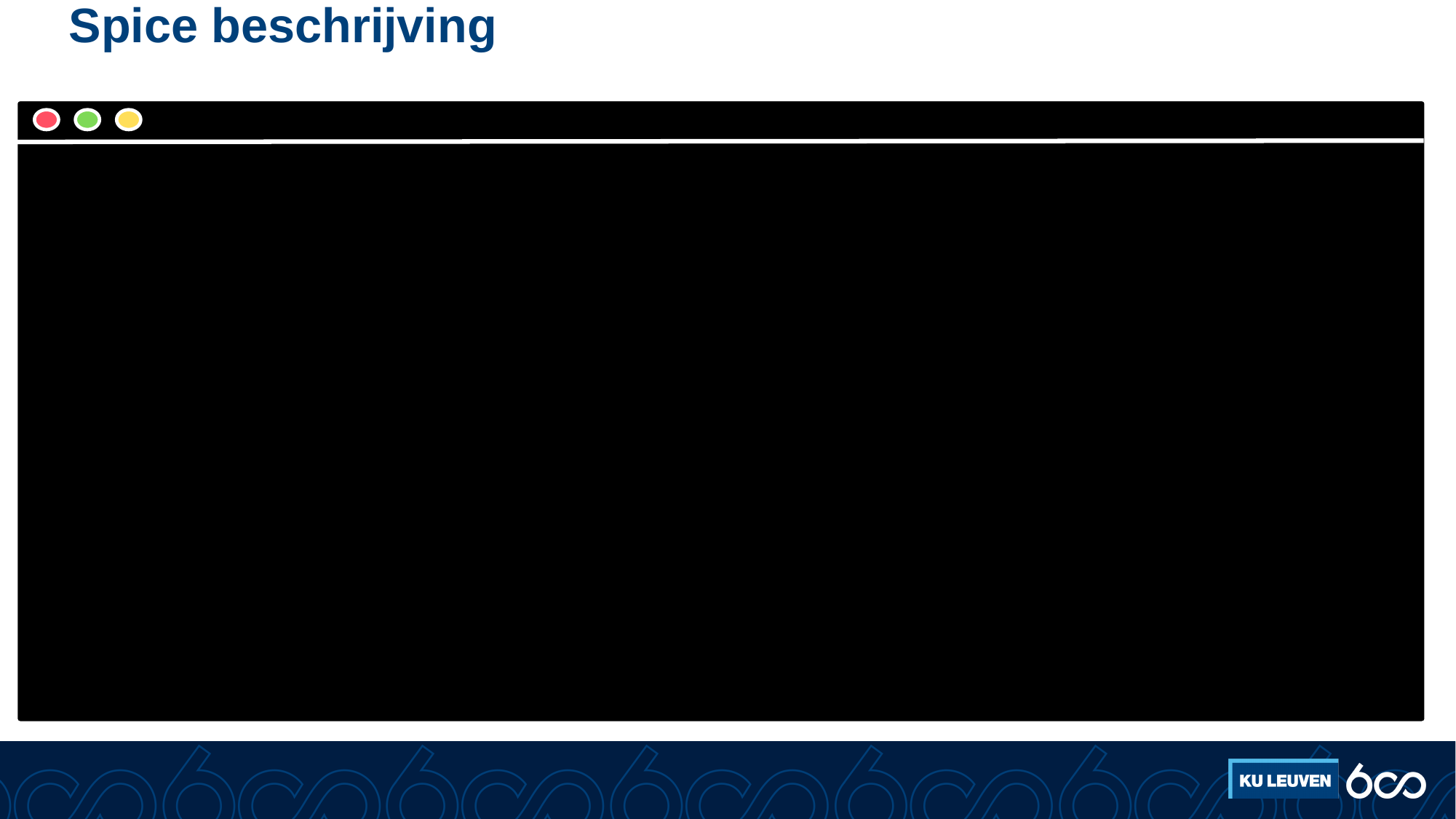

# Spice beschrijving
VB 9 0 DC=1.5C3 3 0 5.914fFC4 4 0 14.737fFC5 5 0 10.124fFC6 6 0 14.434fFC8 8 0 7.919fFC9 9 0 15.257fFC10 10 0 1.872fFC11 11 0 1.688fFC25 1 5 1fFMN1 3 5 0 0 NMOS w=1.50u L=0.50u